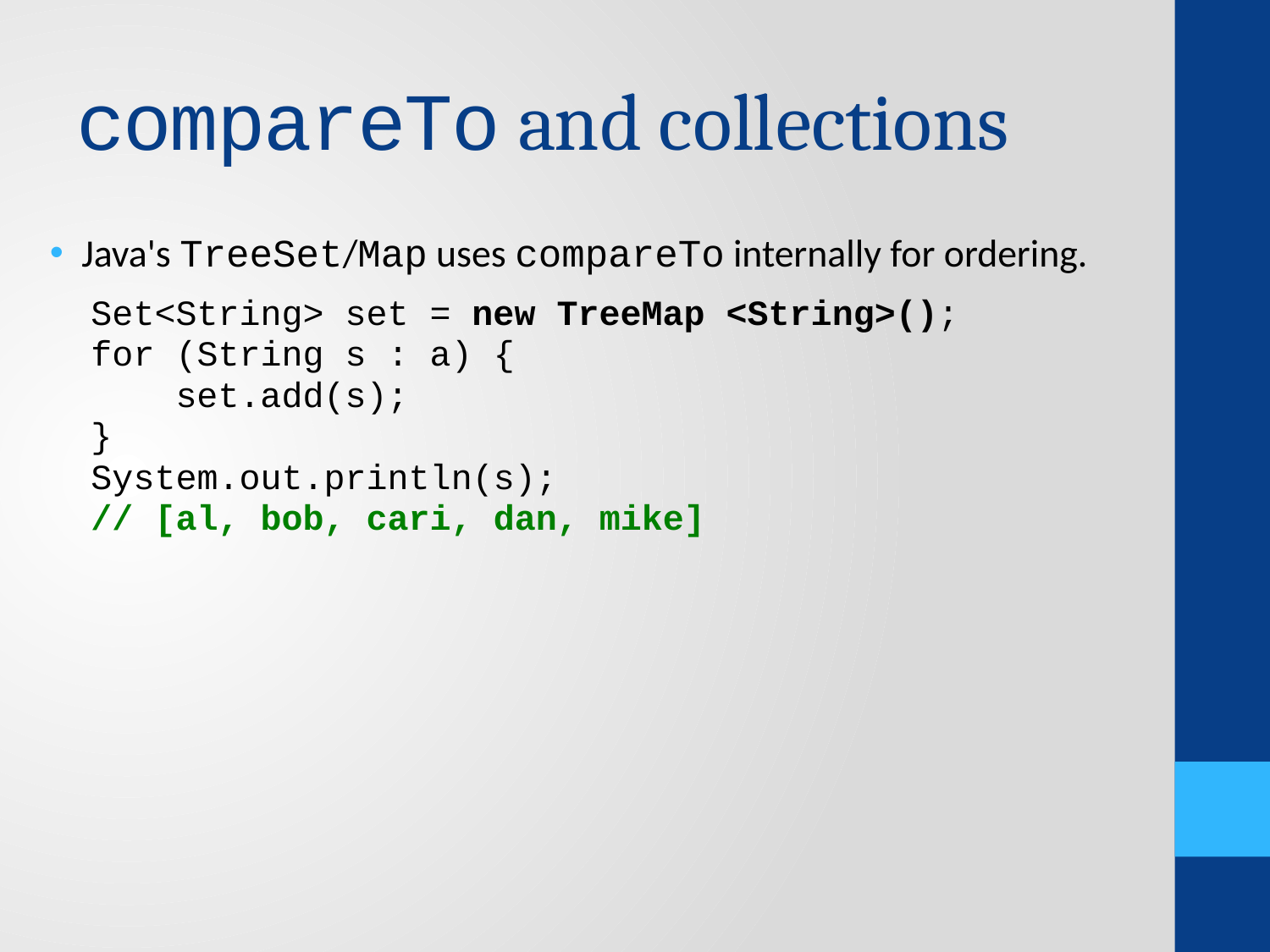

# compareTo and collections
Java's TreeSet/Map uses compareTo internally for ordering.

Set<String> set = new TreeMap <String>();
for (String s : a) {
    set.add(s);
}
System.out.println(s);
// [al, bob, cari, dan, mike]